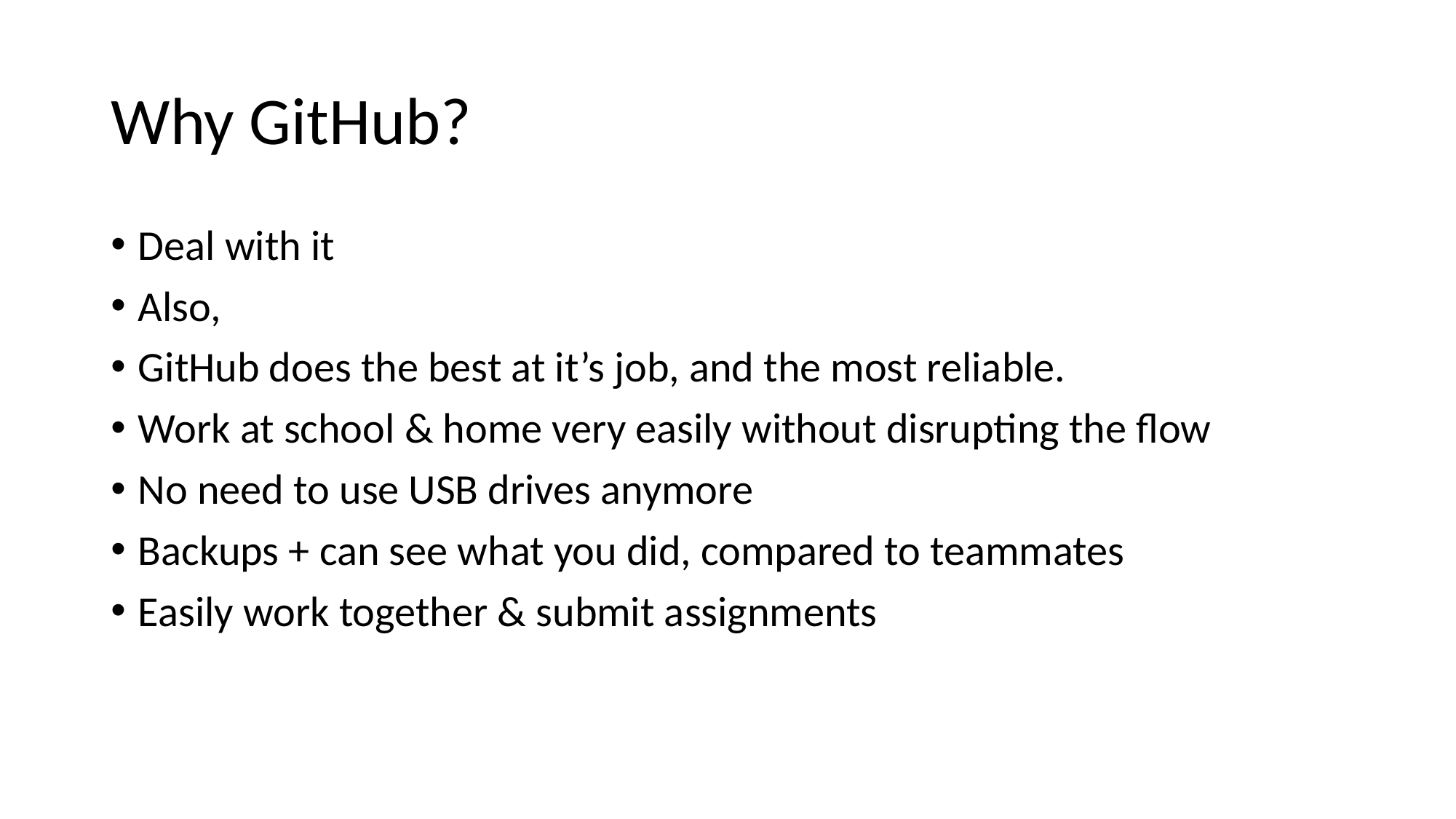

# Why GitHub?
Deal with it
Also,
GitHub does the best at it’s job, and the most reliable.
Work at school & home very easily without disrupting the flow
No need to use USB drives anymore
Backups + can see what you did, compared to teammates
Easily work together & submit assignments